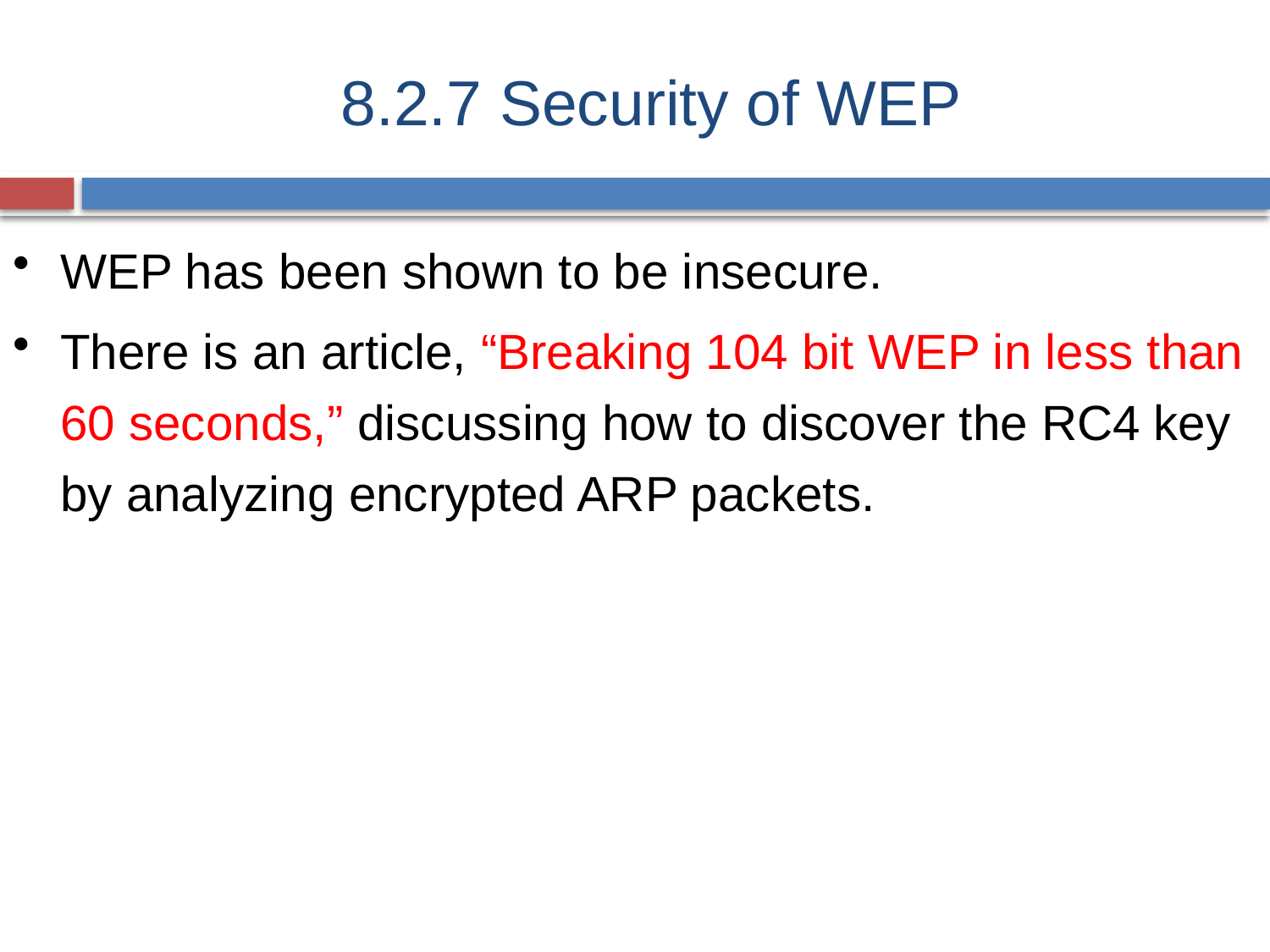

# 8.2.7 Security of WEP
WEP has been shown to be insecure.
There is an article, “Breaking 104 bit WEP in less than 60 seconds,” discussing how to discover the RC4 key by analyzing encrypted ARP packets.